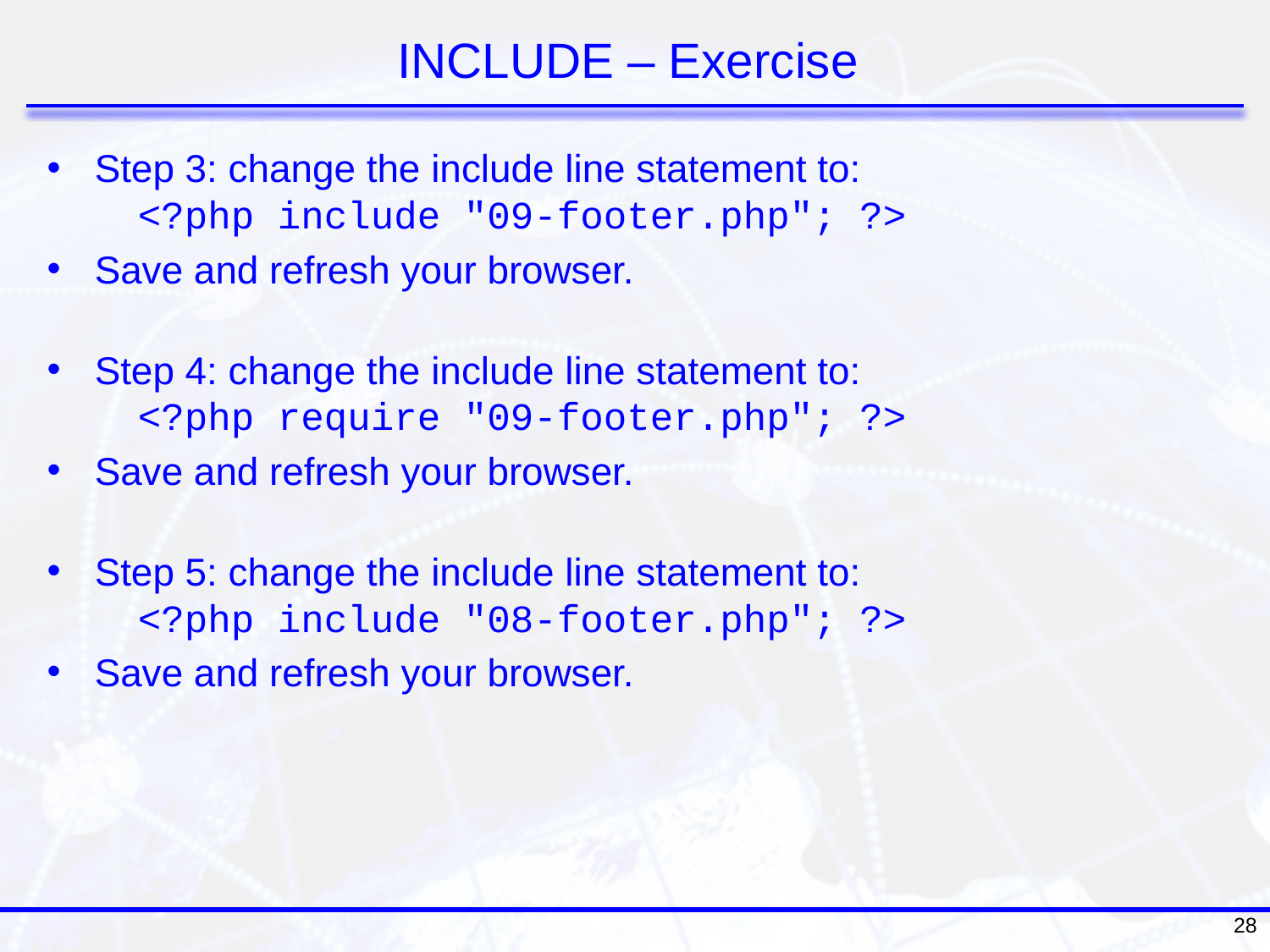

# INCLUDE – Exercise
Step 3: change the include line statement to:
    <?php include "09-footer.php"; ?>
Save and refresh your browser.
Step 4: change the include line statement to:
    <?php require "09-footer.php"; ?>
Save and refresh your browser.
Step 5: change the include line statement to:
    <?php include "08-footer.php"; ?>
Save and refresh your browser.

28